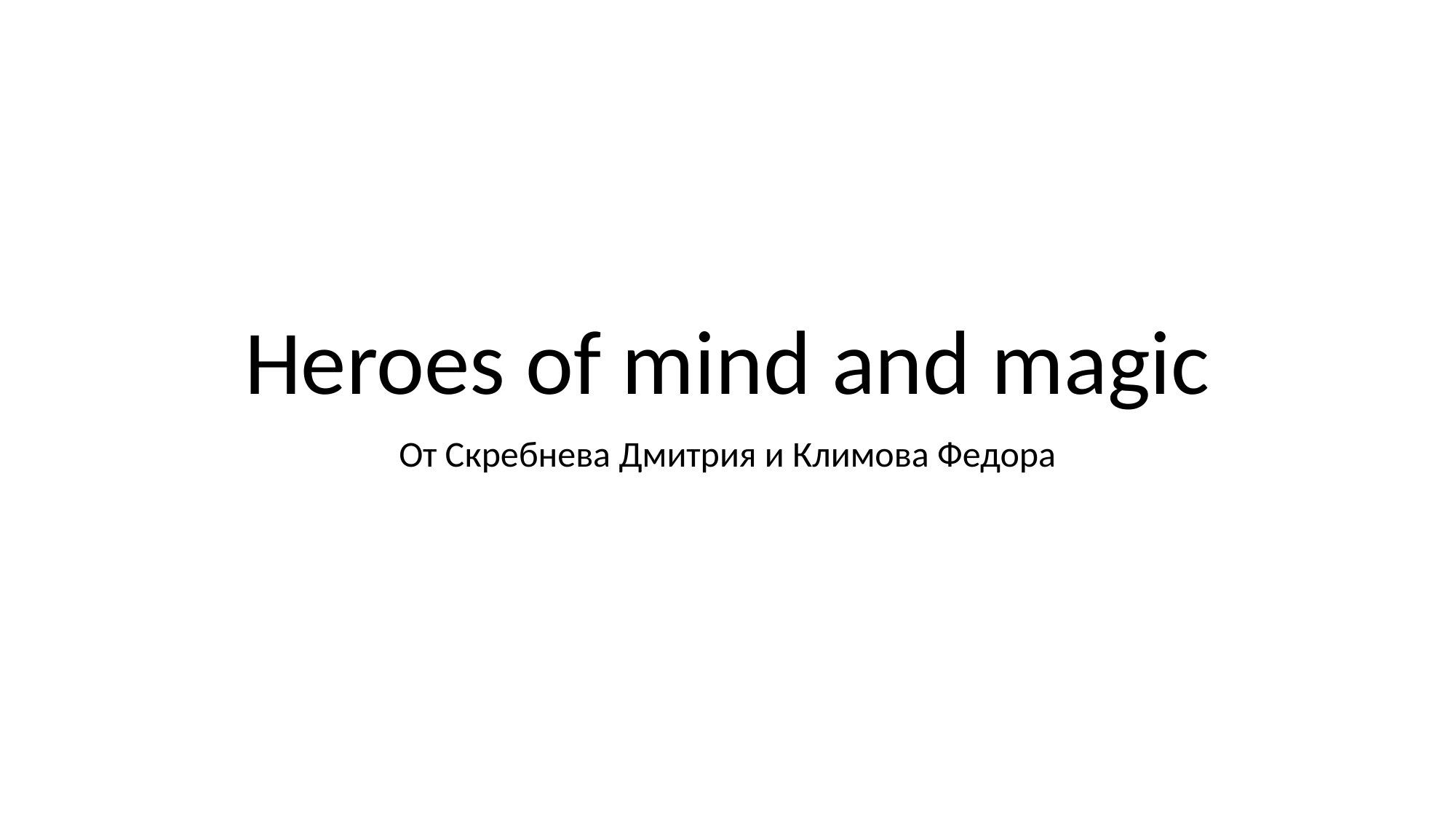

# Heroes of mind and magic
От Скребнева Дмитрия и Климова Федора